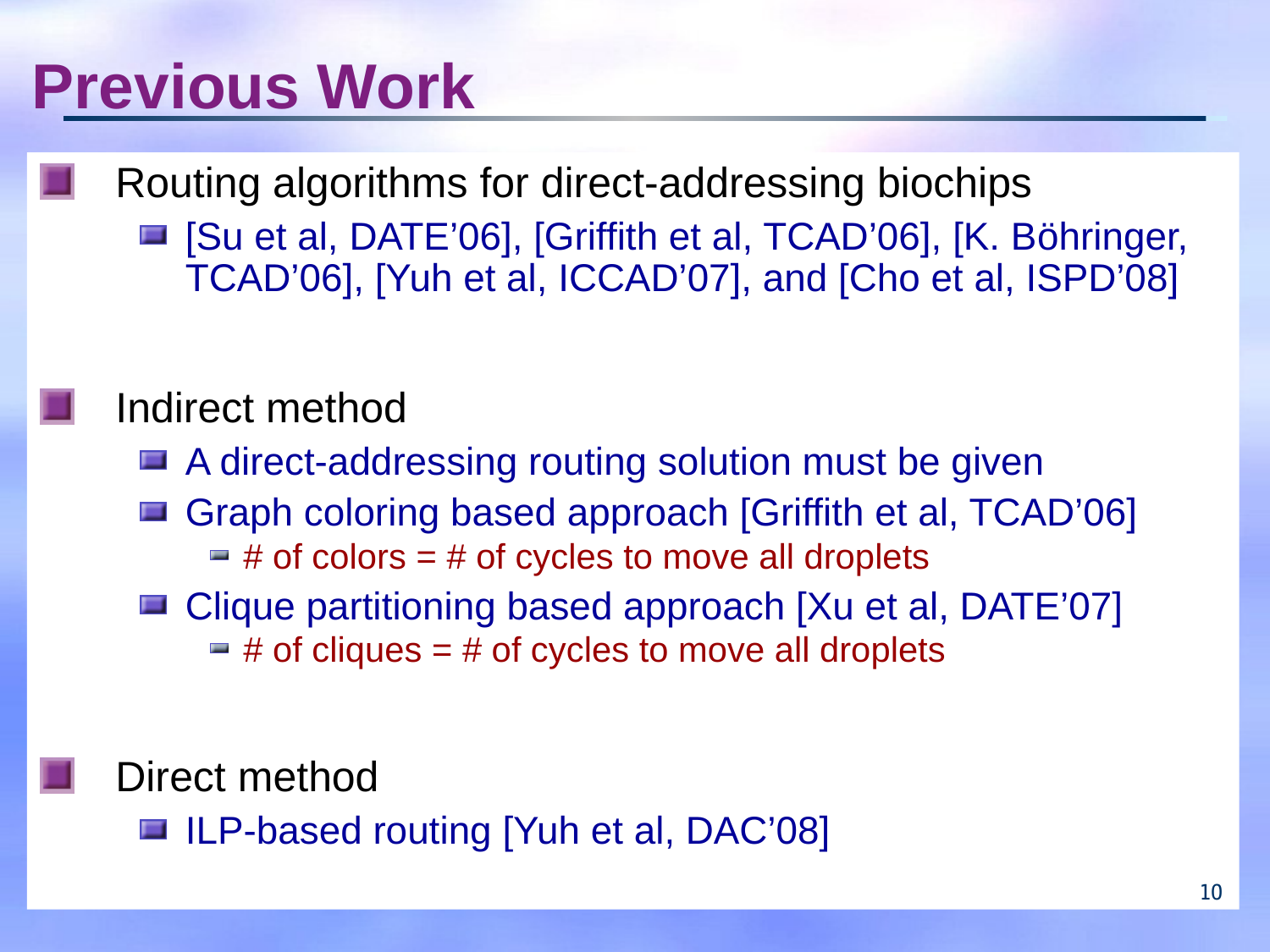

# Previous Work
Routing algorithms for direct-addressing biochips
[Su et al, DATE’06], [Griffith et al, TCAD’06], [K. Böhringer, TCAD’06], [Yuh et al, ICCAD’07], and [Cho et al, ISPD’08]

Indirect method
A direct-addressing routing solution must be given
Graph coloring based approach [Griffith et al, TCAD’06]
# of colors = # of cycles to move all droplets
Clique partitioning based approach [Xu et al, DATE’07]
# of cliques = # of cycles to move all droplets

Direct method
ILP-based routing [Yuh et al, DAC’08]
10